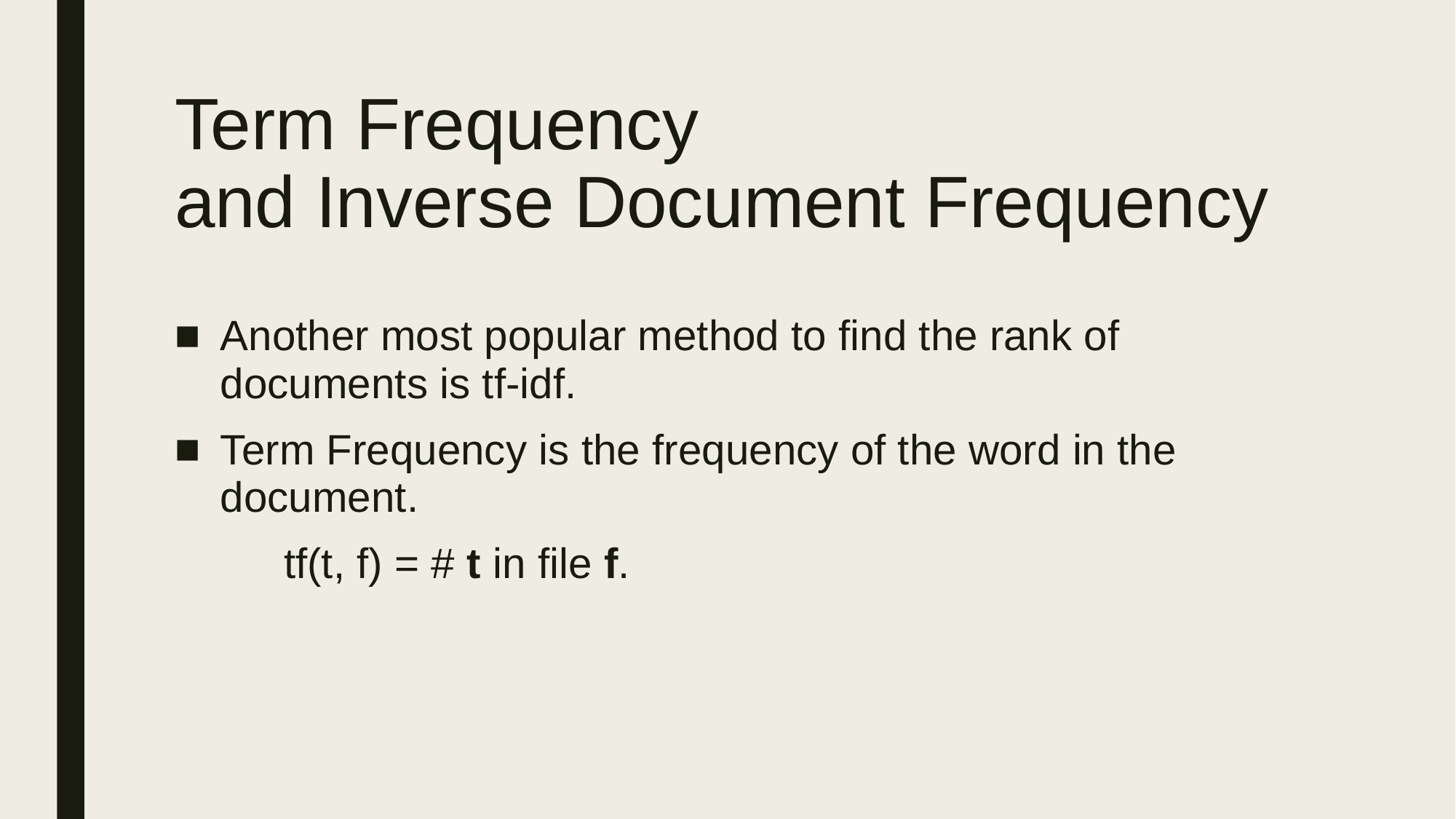

# Term Frequency and Inverse Document Frequency
Another most popular method to find the rank of documents is tf-idf.
Term Frequency is the frequency of the word in the document.
	tf(t, f) = # t in file f.